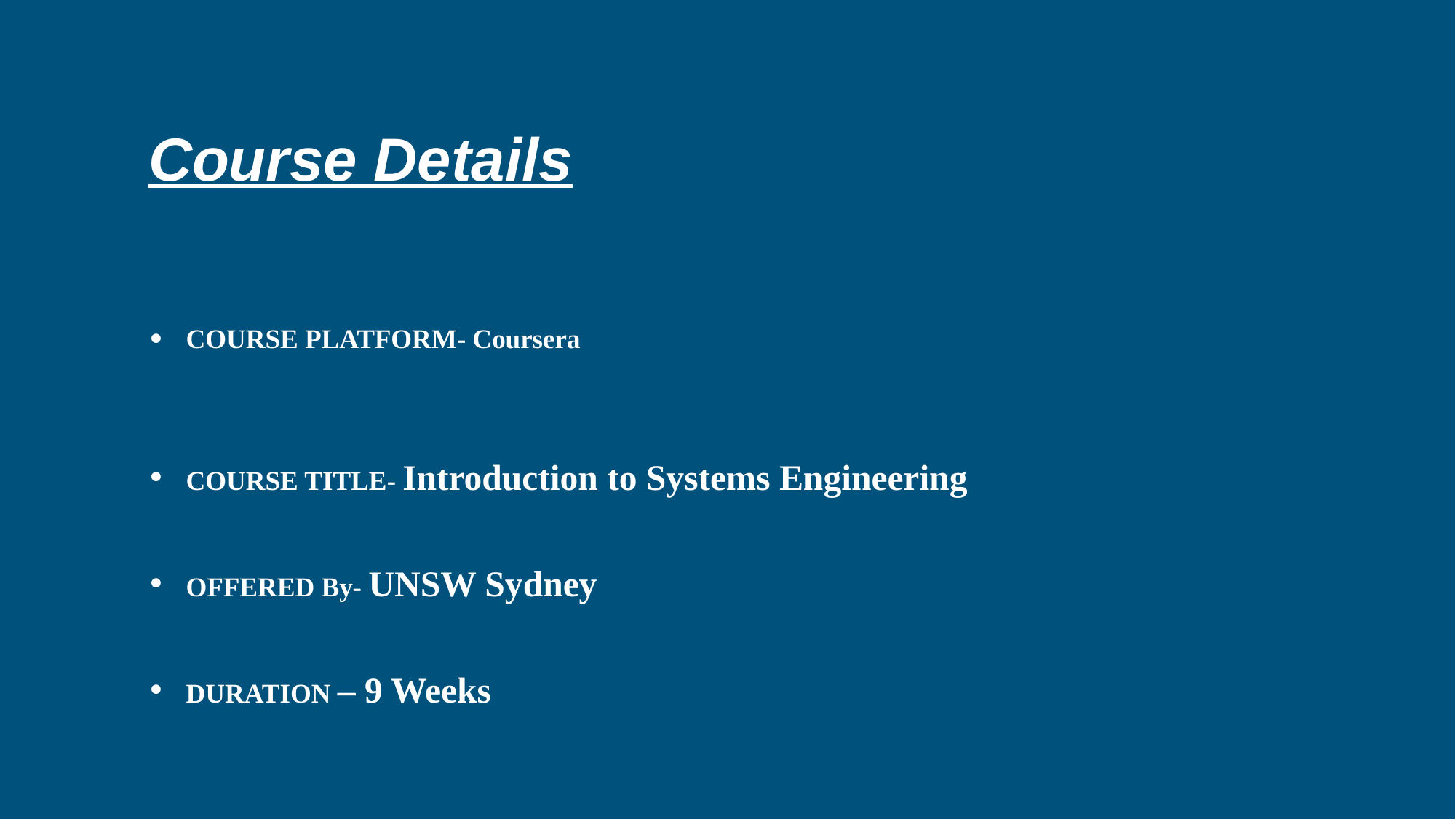

# Course Details
COURSE PLATFORM- Coursera

COURSE TITLE- Introduction to Systems Engineering
OFFERED By- UNSW Sydney
DURATION – 9 Weeks